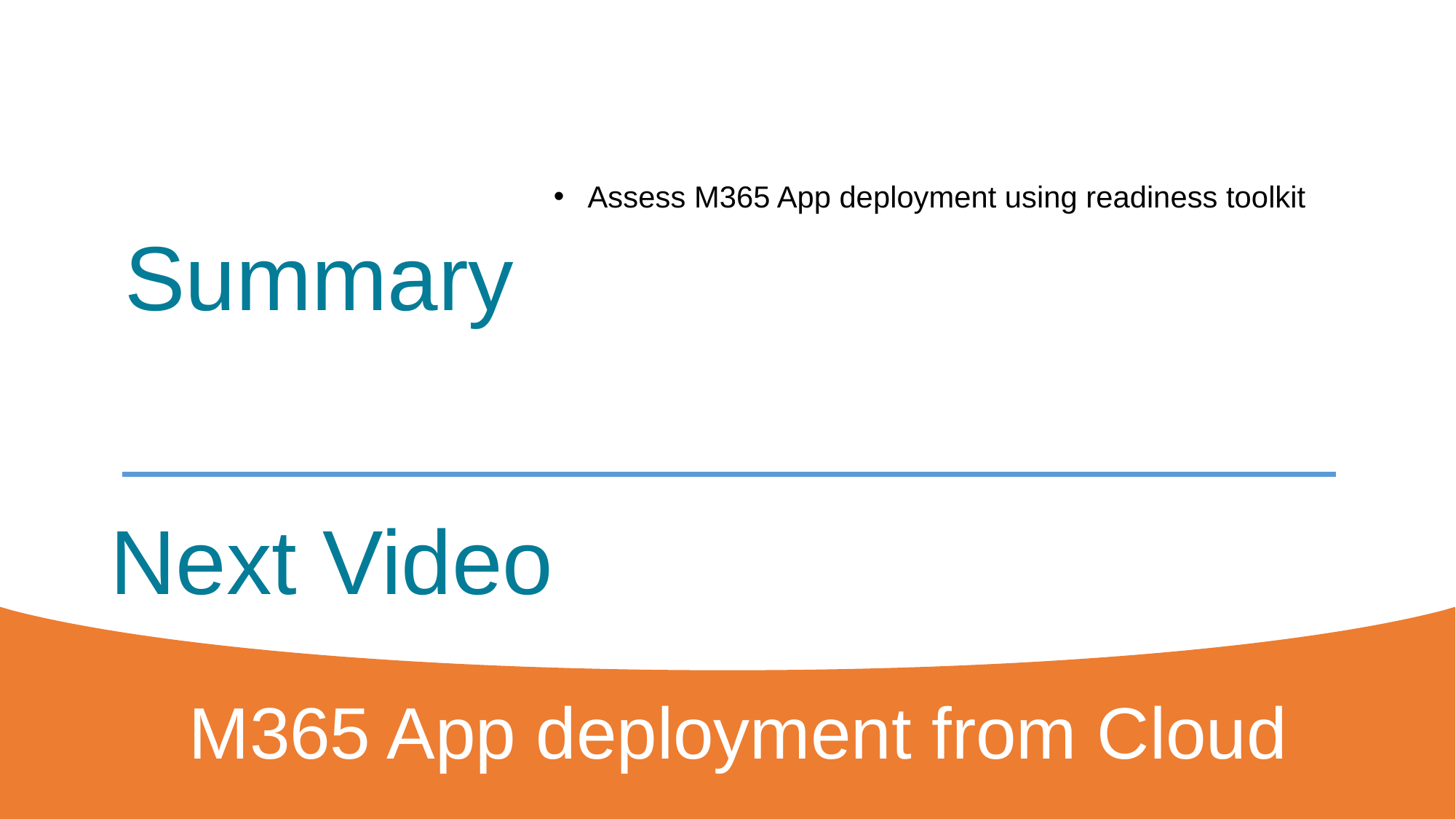

Assess M365 App deployment using readiness toolkit

Summary
# Next Video
M365 App deployment from Cloud
5